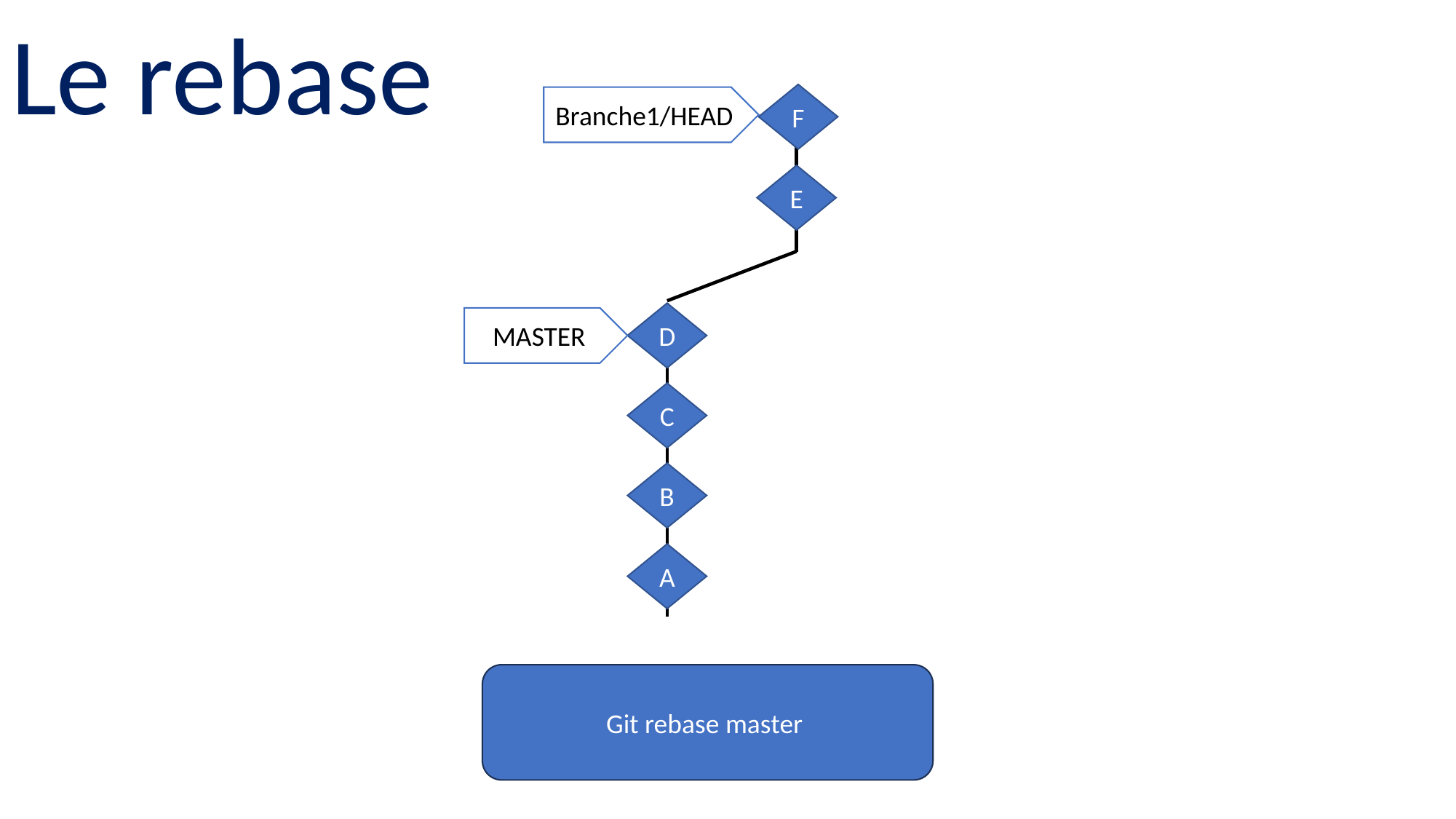

Le rebase
F
Branche1/HEAD
E
D
MASTER
C
B
A
Git rebase master